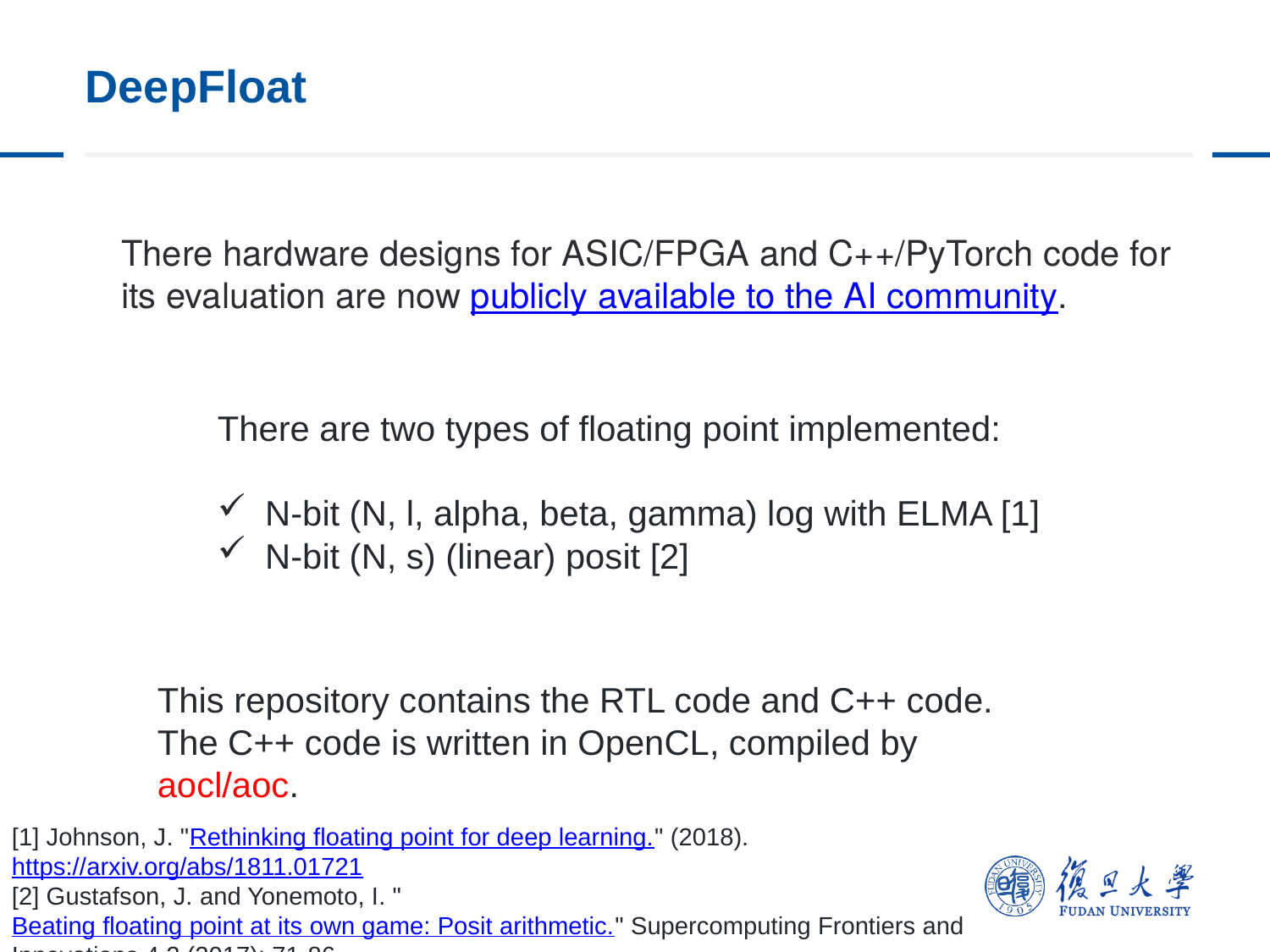

# DeepFloat
There hardware designs for ASIC/FPGA and C++/PyTorch code for its evaluation are now publicly available to the AI community.
There are two types of floating point implemented:

N-bit (N, l, alpha, beta, gamma) log with ELMA [1]
N-bit (N, s) (linear) posit [2]

This repository contains the RTL code and C++ code.
The C++ code is written in OpenCL, compiled by aocl/aoc.
[1] Johnson, J. "Rethinking floating point for deep learning." (2018). https://arxiv.org/abs/1811.01721
[2] Gustafson, J. and Yonemoto, I. "Beating floating point at its own game: Posit arithmetic." Supercomputing Frontiers and Innovations 4.2 (2017): 71-86.